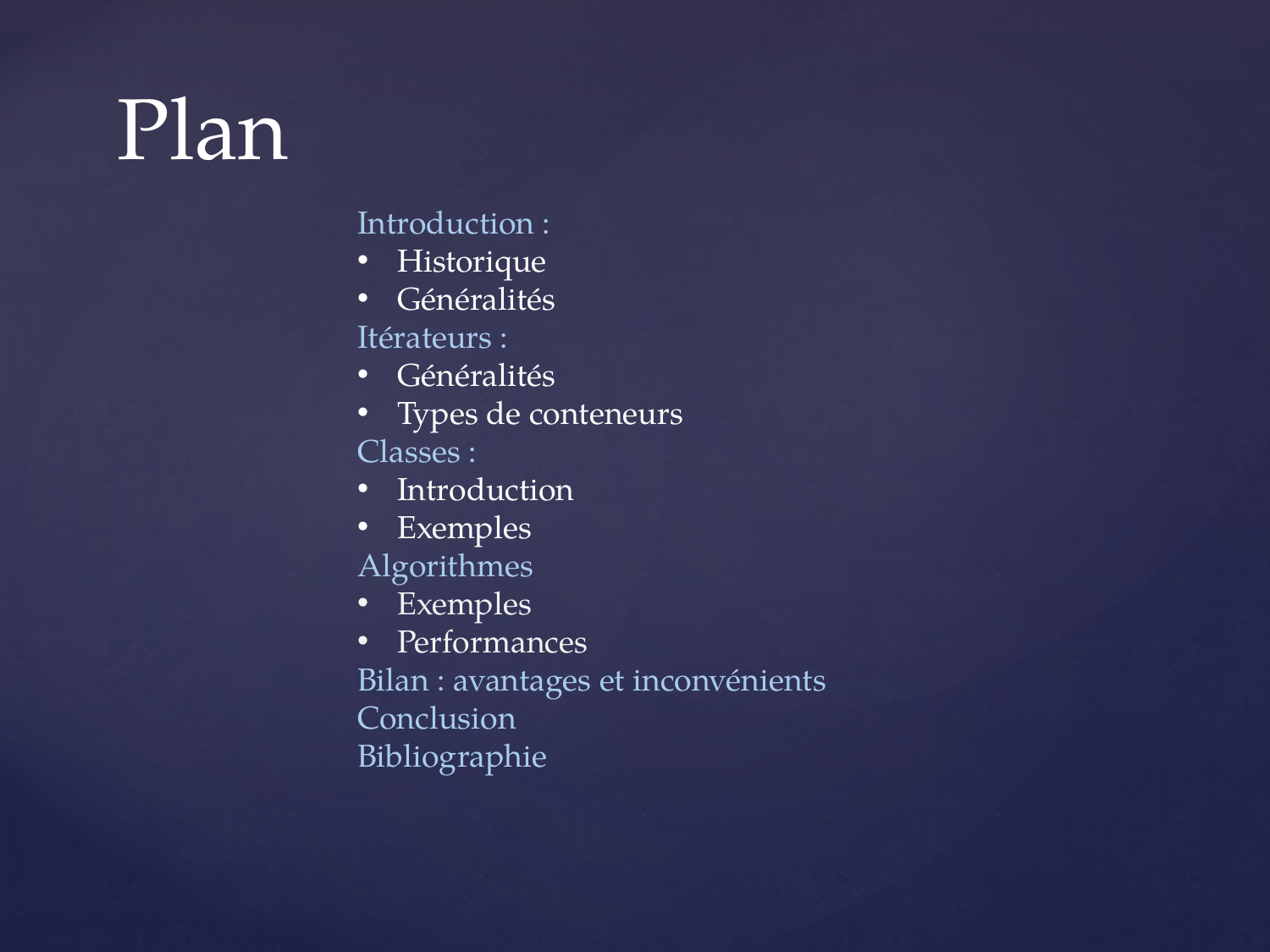

# Plan
Introduction :
Historique
Généralités
Itérateurs :
Généralités
Types de conteneurs
Classes :
Introduction
Exemples
Algorithmes
Exemples
Performances
Bilan : avantages et inconvénients
Conclusion
Bibliographie